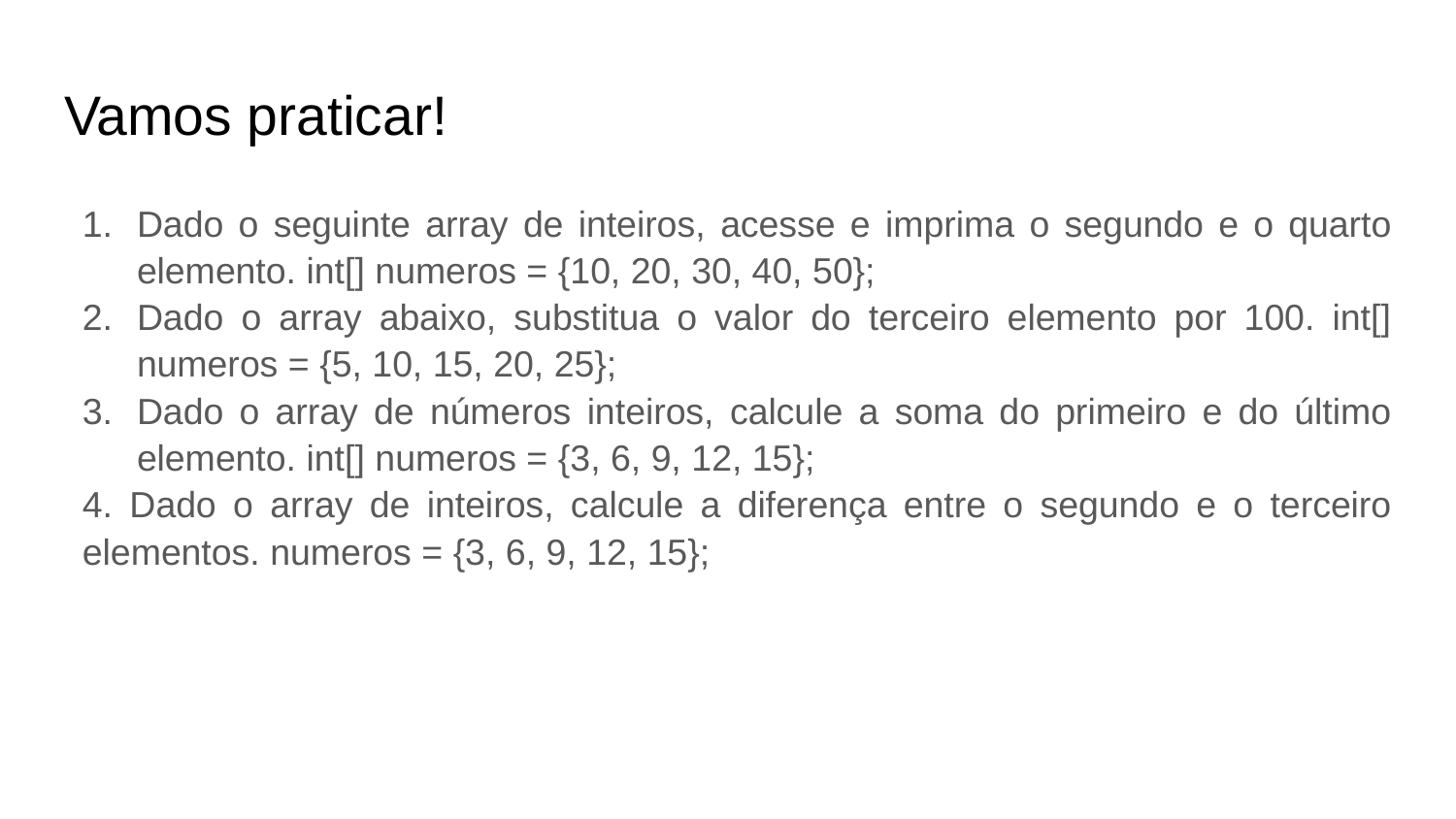

# Vamos praticar!
Dado o seguinte array de inteiros, acesse e imprima o segundo e o quarto elemento. int[] numeros = {10, 20, 30, 40, 50};
Dado o array abaixo, substitua o valor do terceiro elemento por 100. int[] numeros = {5, 10, 15, 20, 25};
Dado o array de números inteiros, calcule a soma do primeiro e do último elemento. int[] numeros = {3, 6, 9, 12, 15};
4. Dado o array de inteiros, calcule a diferença entre o segundo e o terceiro elementos. numeros = {3, 6, 9, 12, 15};